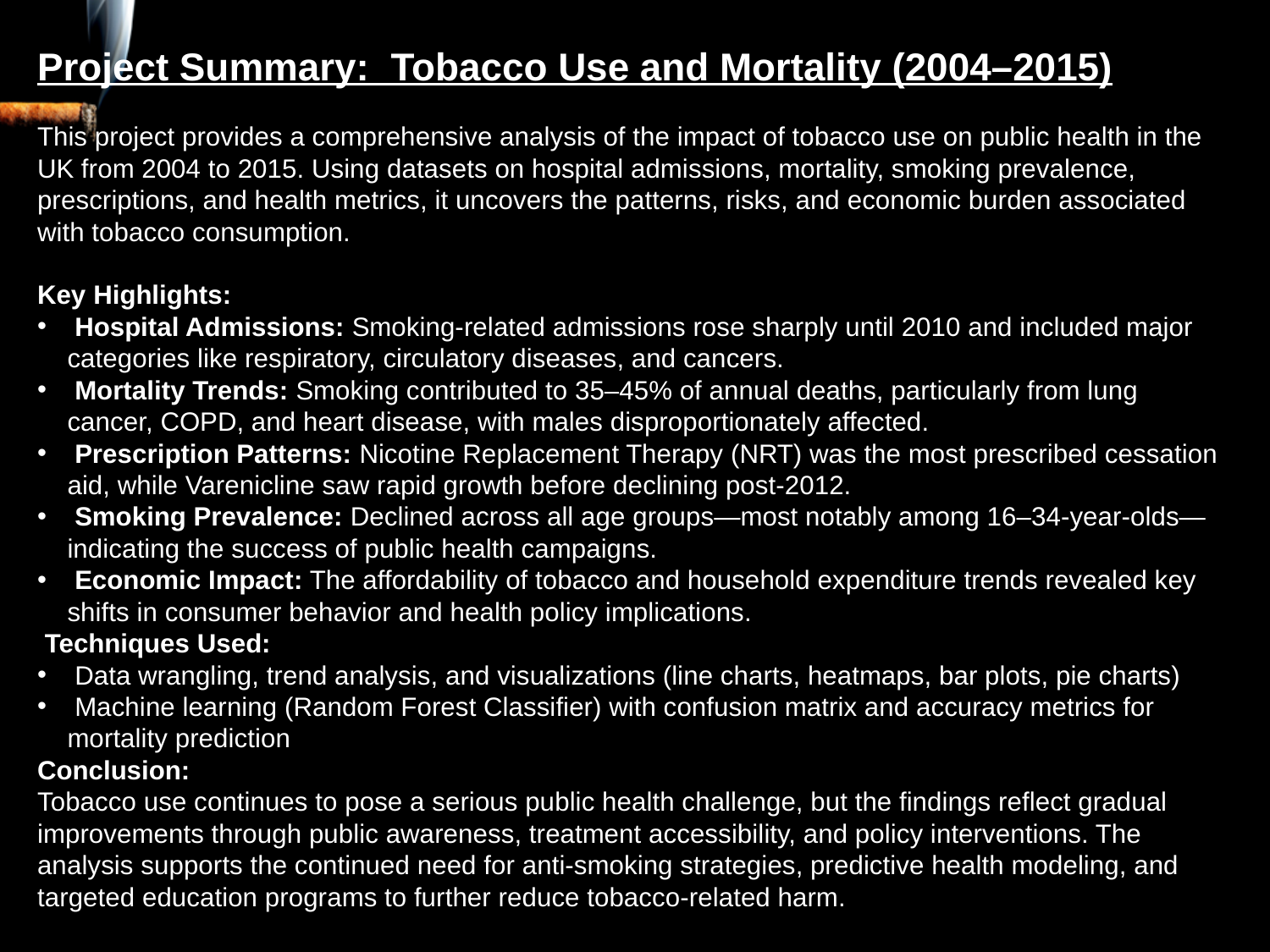

Project Summary:  Tobacco Use and Mortality (2004–2015)
This project provides a comprehensive analysis of the impact of tobacco use on public health in the UK from 2004 to 2015. Using datasets on hospital admissions, mortality, smoking prevalence, prescriptions, and health metrics, it uncovers the patterns, risks, and economic burden associated with tobacco consumption.

Key Highlights:
 Hospital Admissions: Smoking-related admissions rose sharply until 2010 and included major categories like respiratory, circulatory diseases, and cancers.
 Mortality Trends: Smoking contributed to 35–45% of annual deaths, particularly from lung cancer, COPD, and heart disease, with males disproportionately affected.
 Prescription Patterns: Nicotine Replacement Therapy (NRT) was the most prescribed cessation aid, while Varenicline saw rapid growth before declining post-2012.
 Smoking Prevalence: Declined across all age groups—most notably among 16–34-year-olds—indicating the success of public health campaigns.
 Economic Impact: The affordability of tobacco and household expenditure trends revealed key shifts in consumer behavior and health policy implications.
 Techniques Used:
 Data wrangling, trend analysis, and visualizations (line charts, heatmaps, bar plots, pie charts)
 Machine learning (Random Forest Classifier) with confusion matrix and accuracy metrics for mortality prediction
Conclusion:
Tobacco use continues to pose a serious public health challenge, but the findings reflect gradual improvements through public awareness, treatment accessibility, and policy interventions. The analysis supports the continued need for anti-smoking strategies, predictive health modeling, and targeted education programs to further reduce tobacco-related harm.